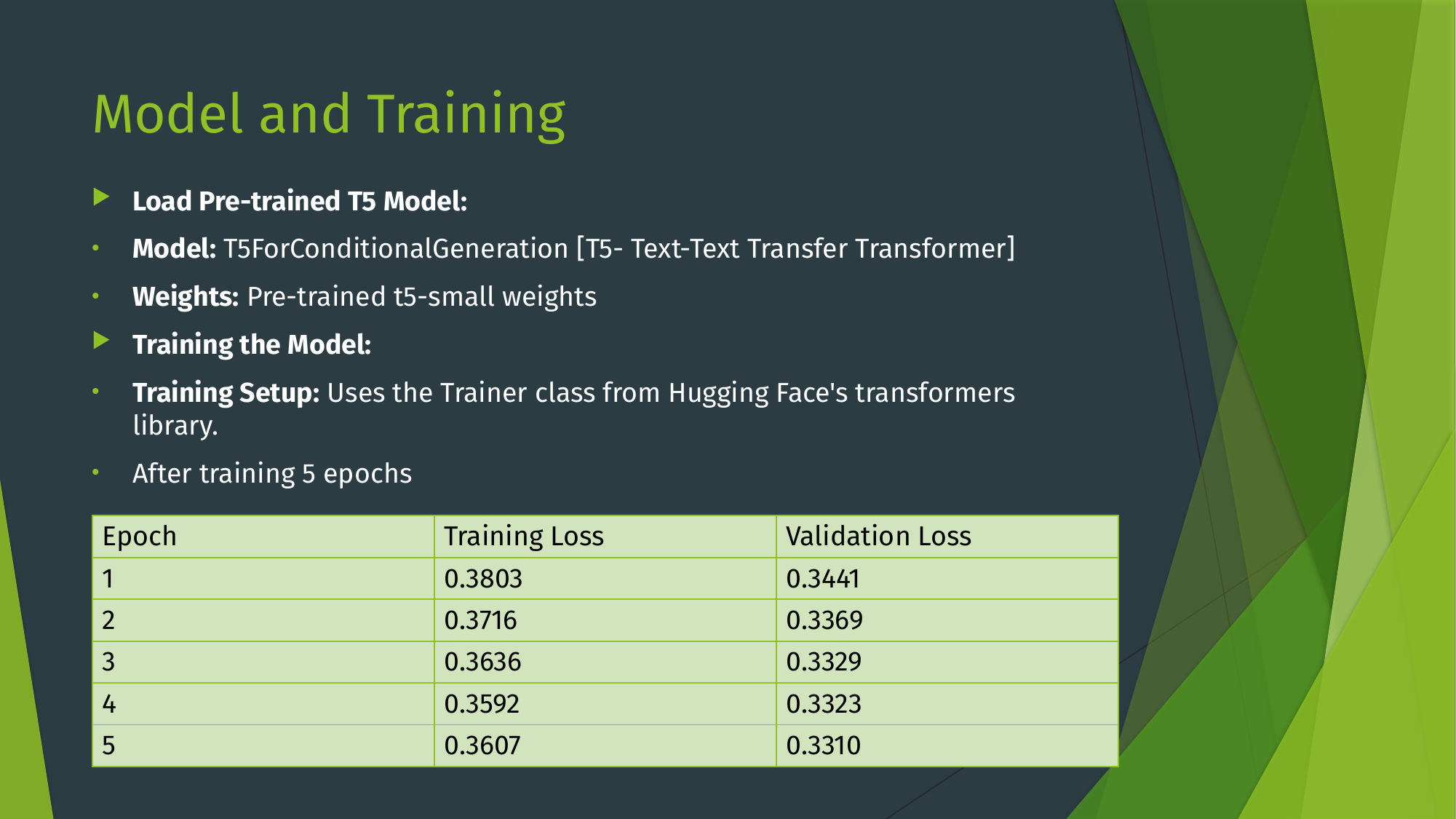

# Model and Training
Load Pre-trained T5 Model:
Model: T5ForConditionalGeneration [T5- Text-Text Transfer Transformer]
Weights: Pre-trained t5-small weights
Training the Model:
Training Setup: Uses the Trainer class from Hugging Face's transformers library.
After training 5 epochs

| Epoch | Training Loss | Validation Loss |
| --- | --- | --- |
| 1 | 0.3803 | 0.3441 |
| 2 | 0.3716 | 0.3369 |
| 3 | 0.3636 | 0.3329 |
| 4 | 0.3592 | 0.3323 |
| 5 | 0.3607 | 0.3310 |